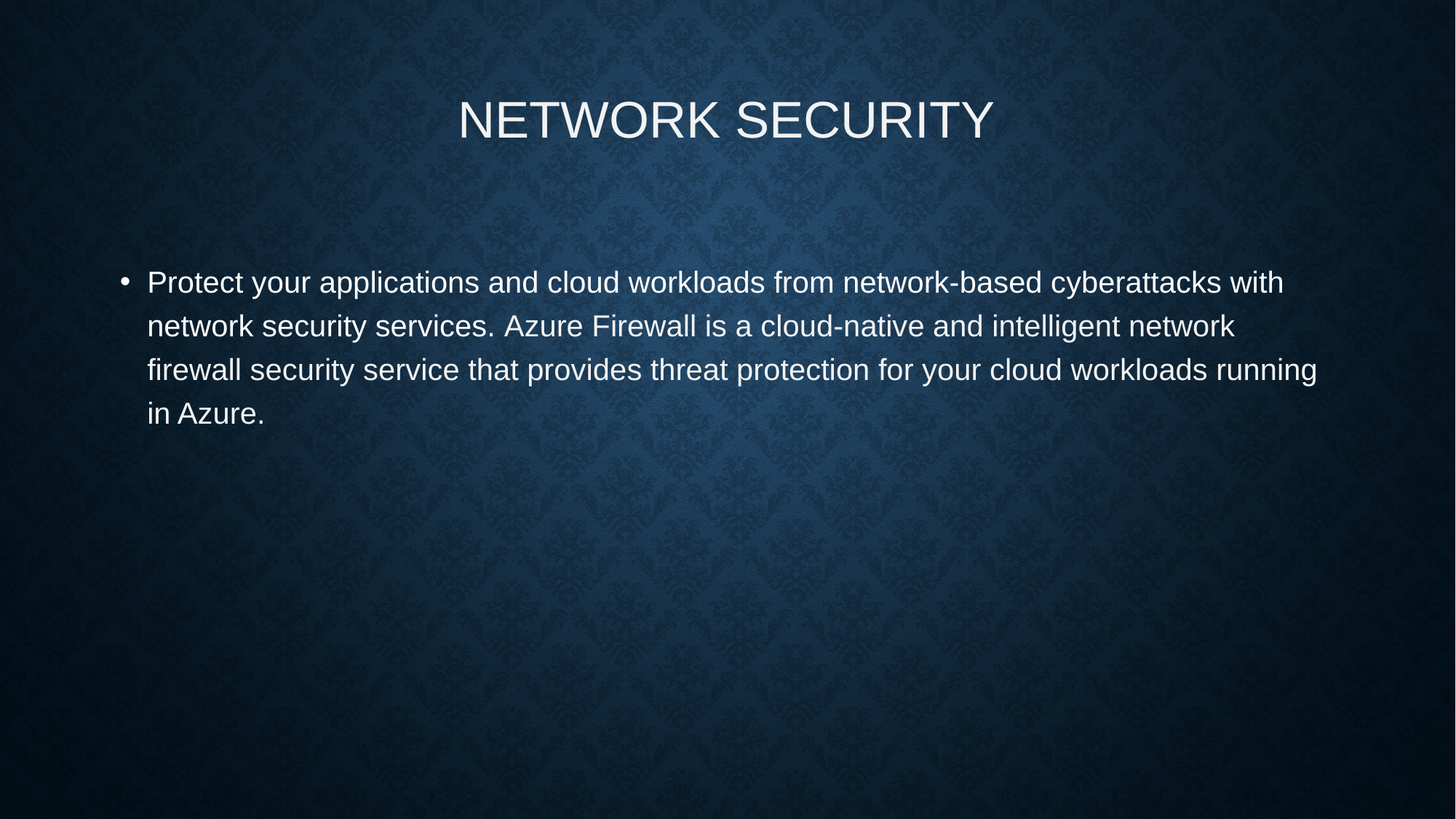

# Network Security
Protect your applications and cloud workloads from network-based cyberattacks with network security services. Azure Firewall is a cloud-native and intelligent network firewall security service that provides threat protection for your cloud workloads running in Azure.